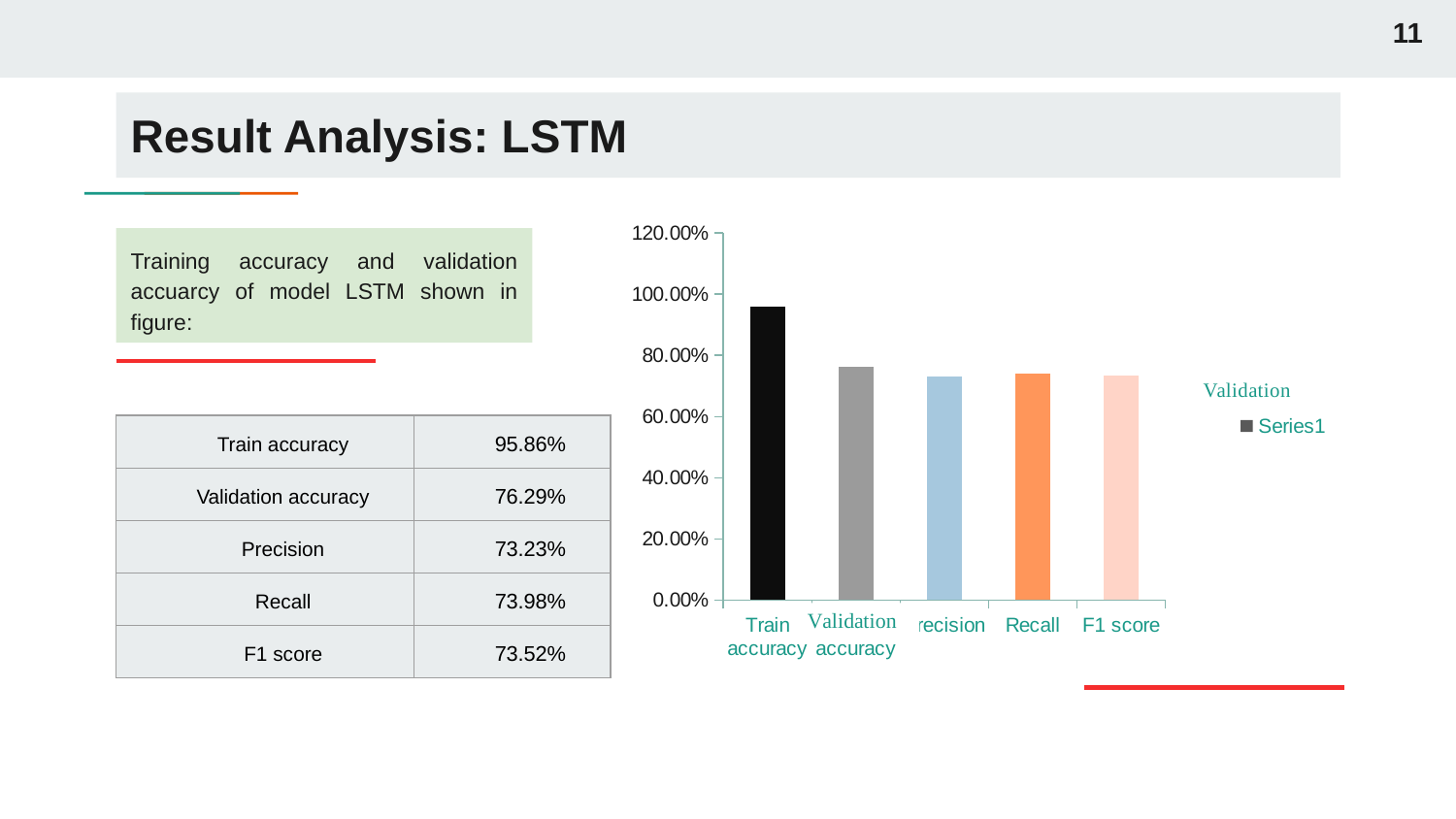

11
# Result Analysis: LSTM

### Chart

| Category |  |
|---|---|
| Train accuracy | 0.9586 |
| Test accuracy | 0.7629 |
| Precision | 0.7323 |
| Recall | 0.7398 |
| F1 score | 0.7352 |
Training accuracy and validation accuarcy of model LSTM shown in figure:
| Train accuracy | 95.86% |
| --- | --- |
| Validation accuracy | 76.29% |
| Precision | 73.23% |
| Recall | 73.98% |
| F1 score | 73.52% |